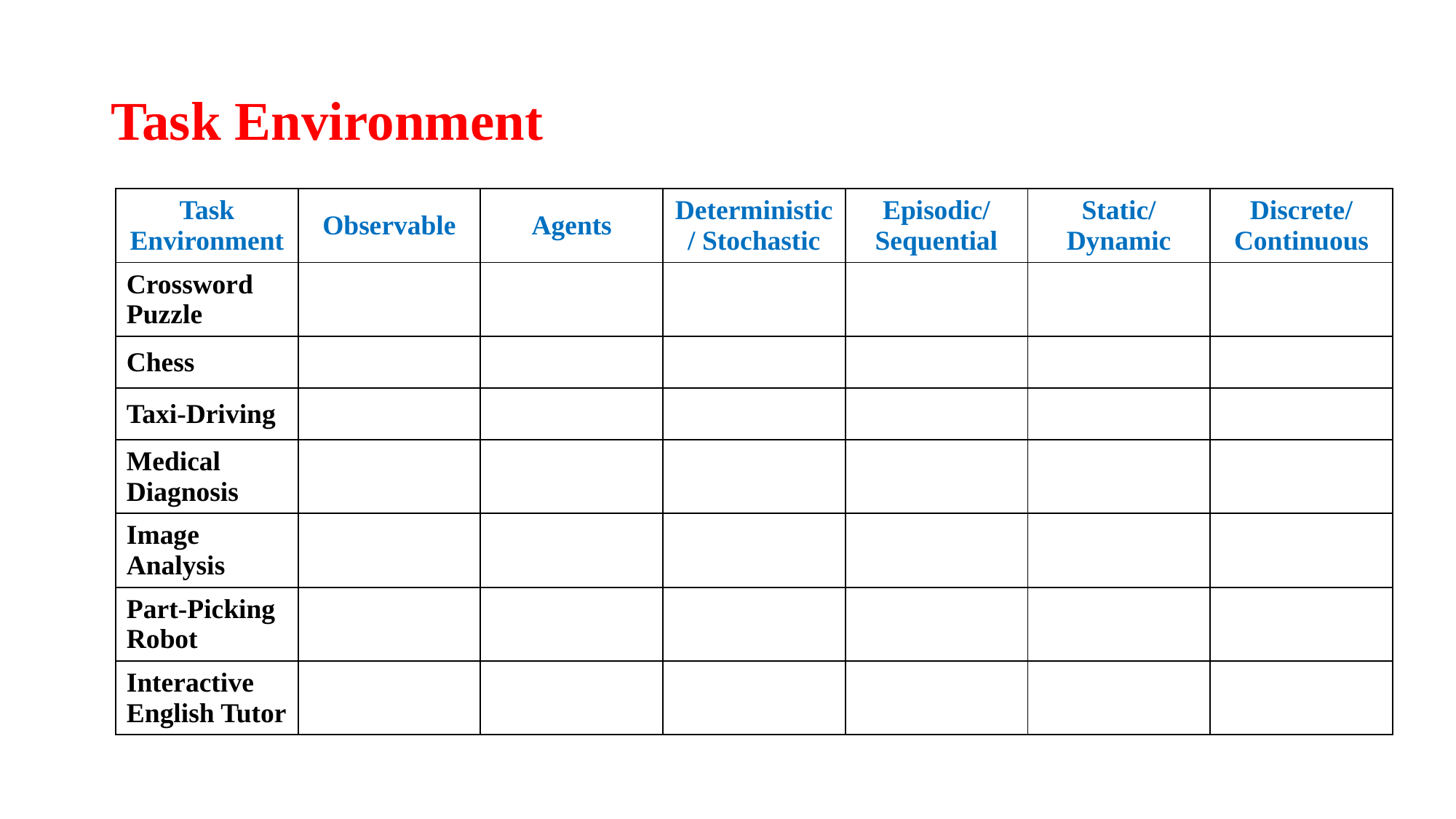

# Task Environment
| Task Environment | Observable | Agents | Deterministic/ Stochastic | Episodic/ Sequential | Static/ Dynamic | Discrete/ Continuous |
| --- | --- | --- | --- | --- | --- | --- |
| Crossword Puzzle |  |  |  |  |  |  |
| Chess |  |  |  |  |  |  |
| Taxi-Driving |  |  |  |  |  |  |
| Medical Diagnosis |  |  |  |  |  |  |
| Image Analysis |  |  |  |  |  |  |
| Part-Picking Robot |  |  |  |  |  |  |
| Interactive English Tutor |  |  |  |  |  |  |